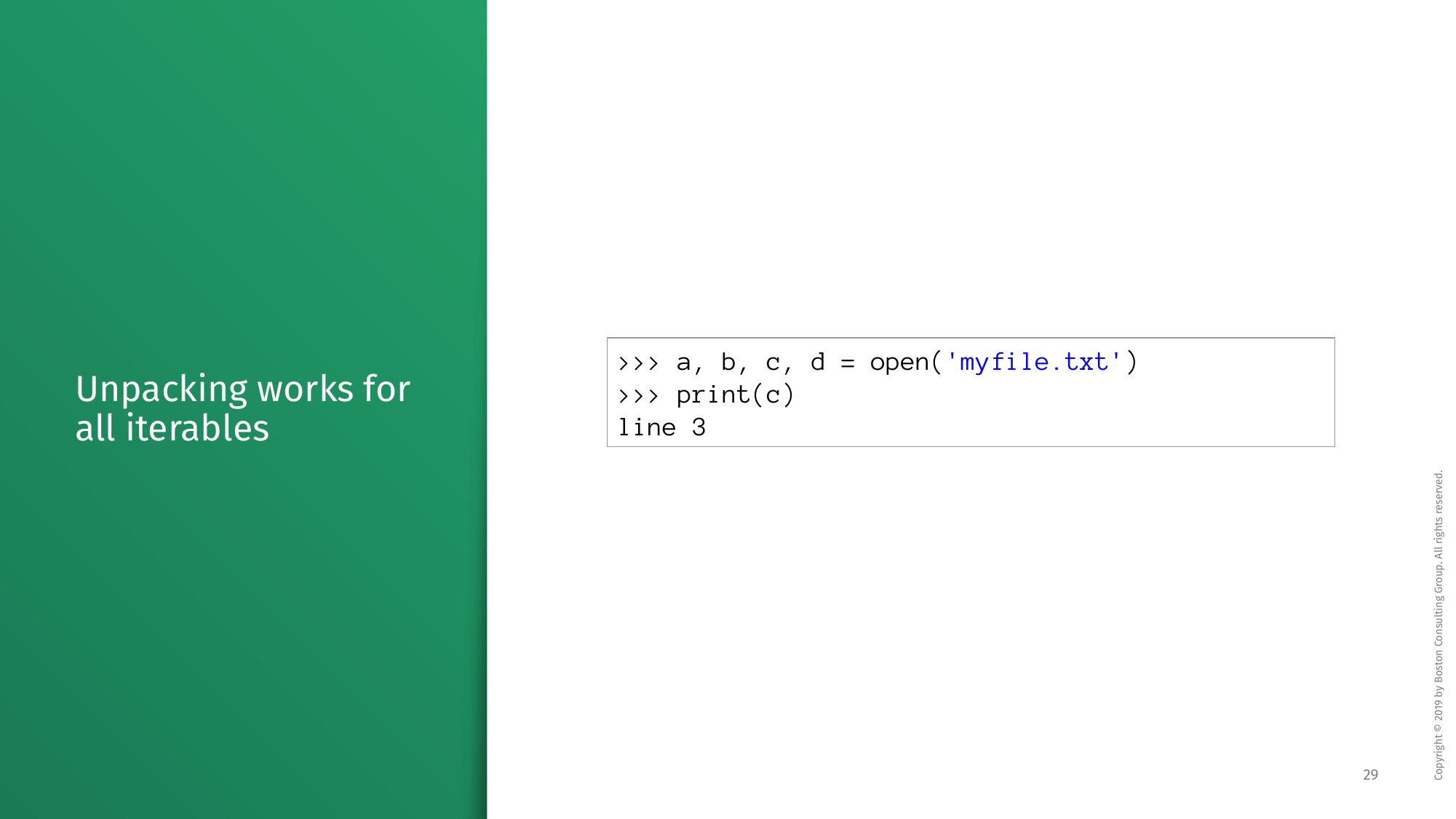

# Unpacking works for all iterables
>>> a, b, c, d = open('myfile.txt')
>>> print(c)
line 3